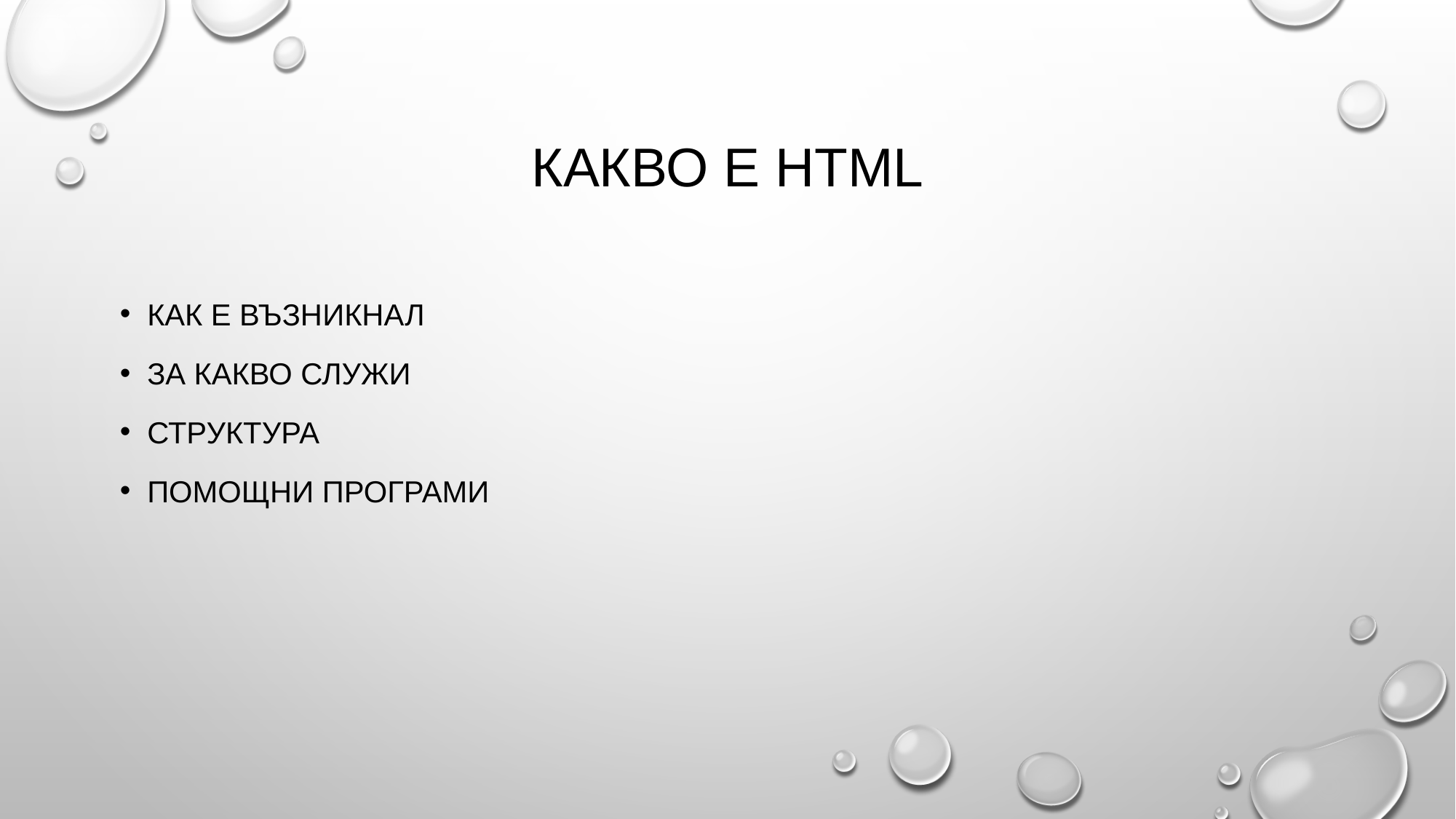

# Какво е HTML
Как е възникнал
За какво служи
Структура
Помощни програми